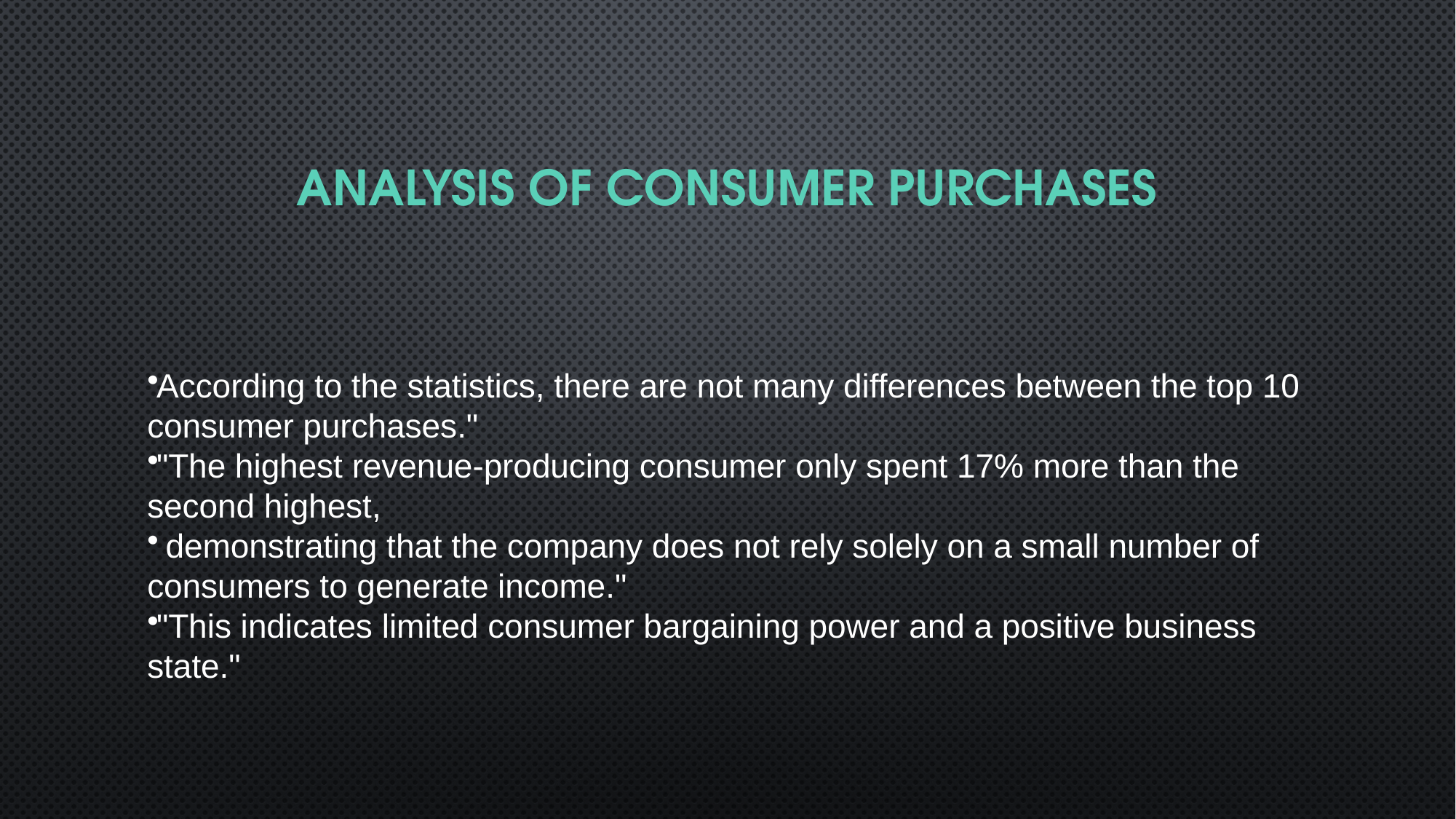

# Analysis of Consumer Purchases

According to the statistics, there are not many differences between the top 10 consumer purchases."
"The highest revenue-producing consumer only spent 17% more than the second highest,
 demonstrating that the company does not rely solely on a small number of consumers to generate income."
"This indicates limited consumer bargaining power and a positive business state."